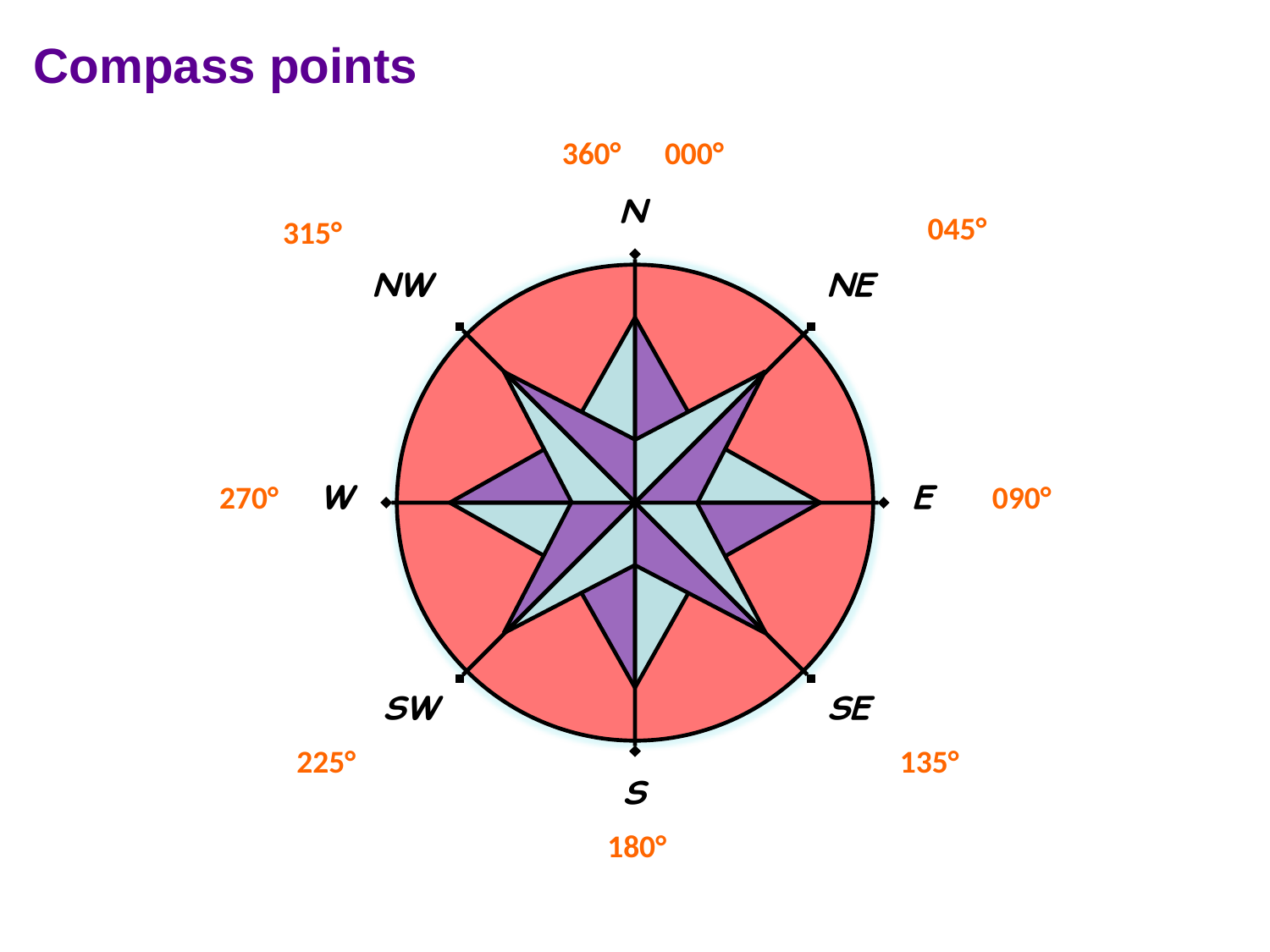

Compass points
360°
000°
N
045°
315°

NW
NE

E
270°
W
090°
SW
SE
225°
135°
S
180°